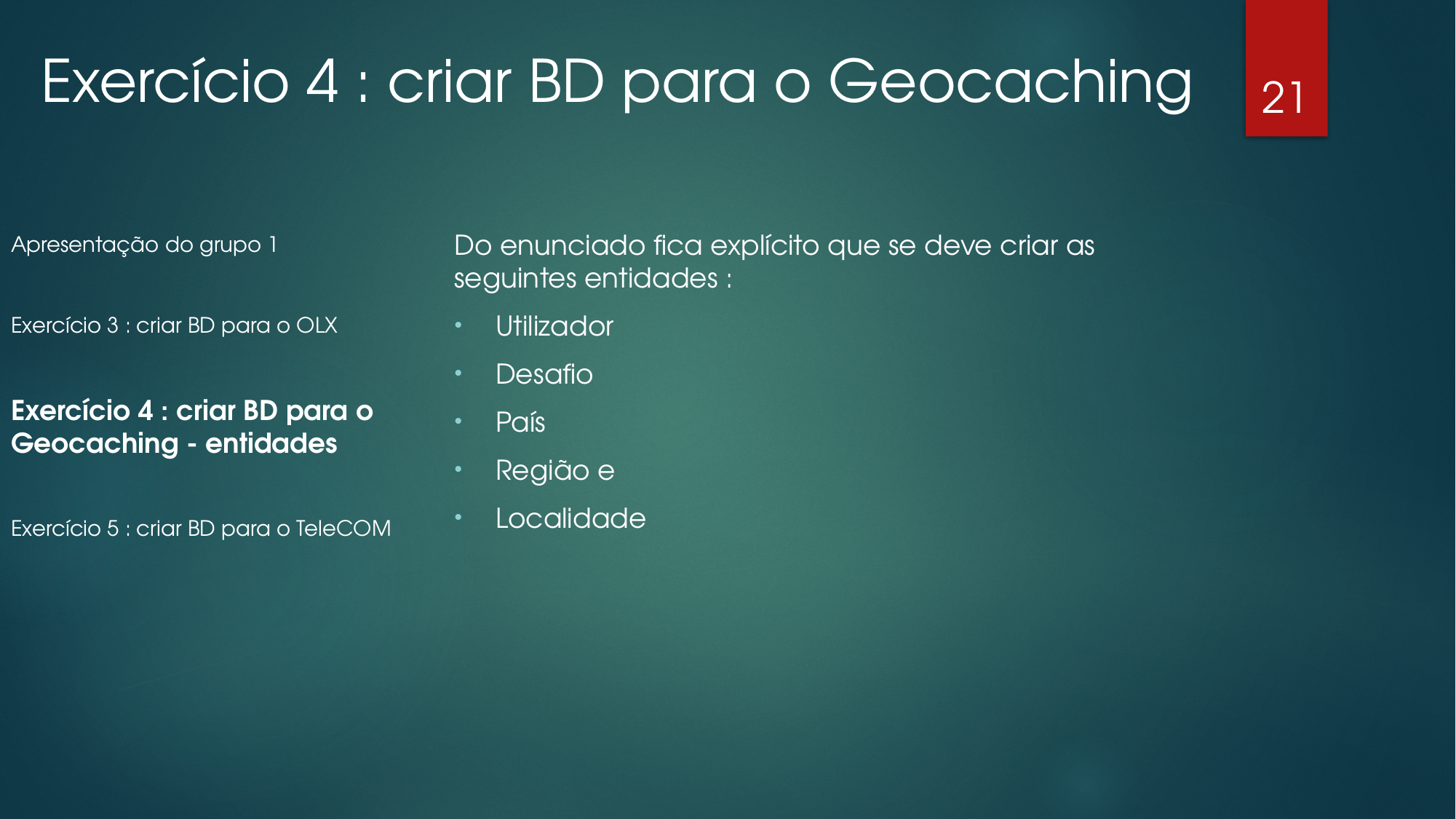

Exercício 4 : criar BD para o Geocaching
21
Do enunciado fica explícito que se deve criar as seguintes entidades :
Utilizador
Desafio
País
Região e
Localidade

Apresentação do grupo 1

Exercício 3 : criar BD para o OLX

Exercício 4 : criar BD para o Geocaching - entidades

Exercício 5 : criar BD para o TeleCOM